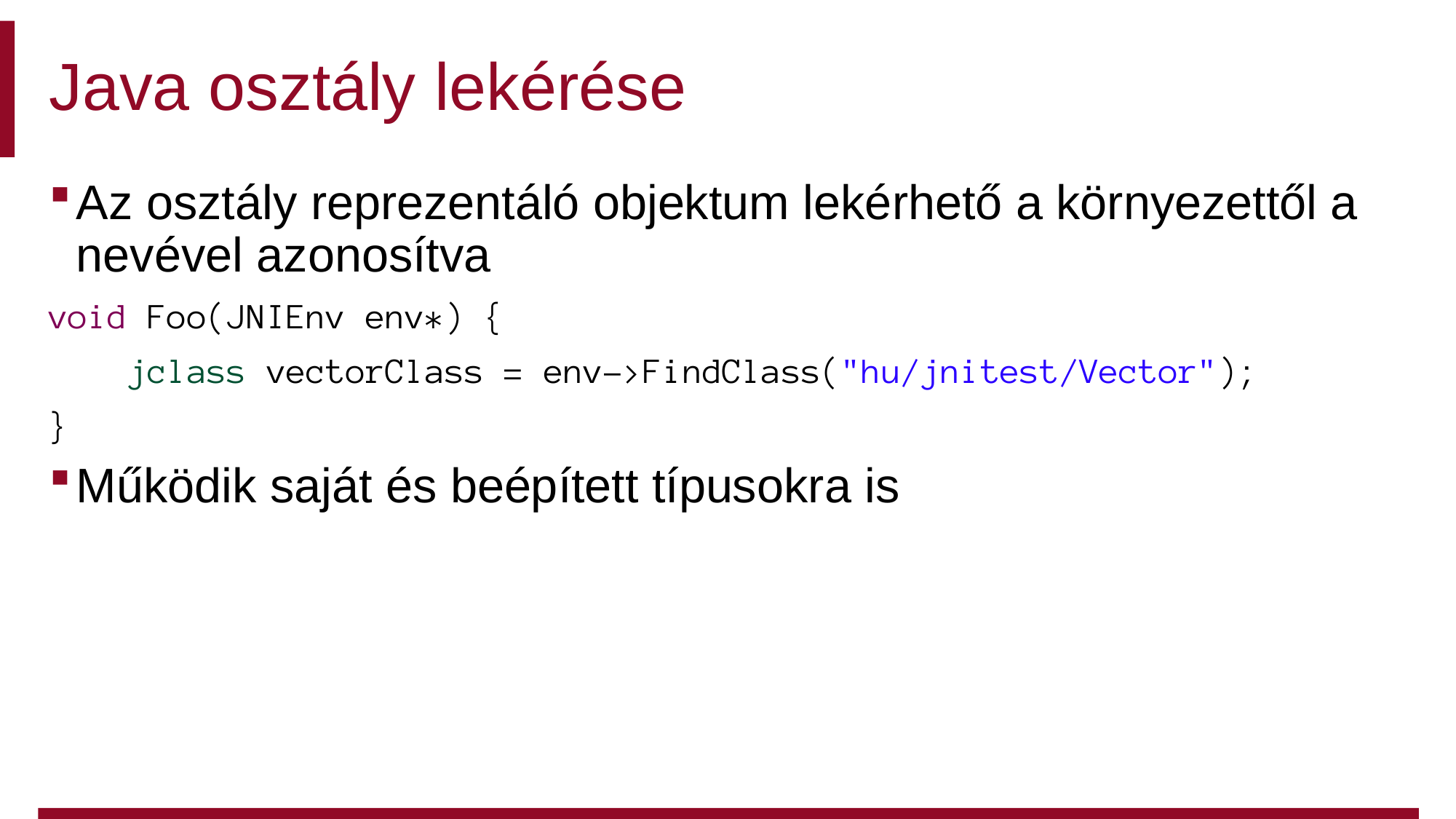

# Java osztály lekérése
Az osztály reprezentáló objektum lekérhető a környezettől a nevével azonosítva
void Foo(JNIEnv env*) {
    jclass vectorClass = env->FindClass("hu/jnitest/Vector");
}
Működik saját és beépített típusokra is